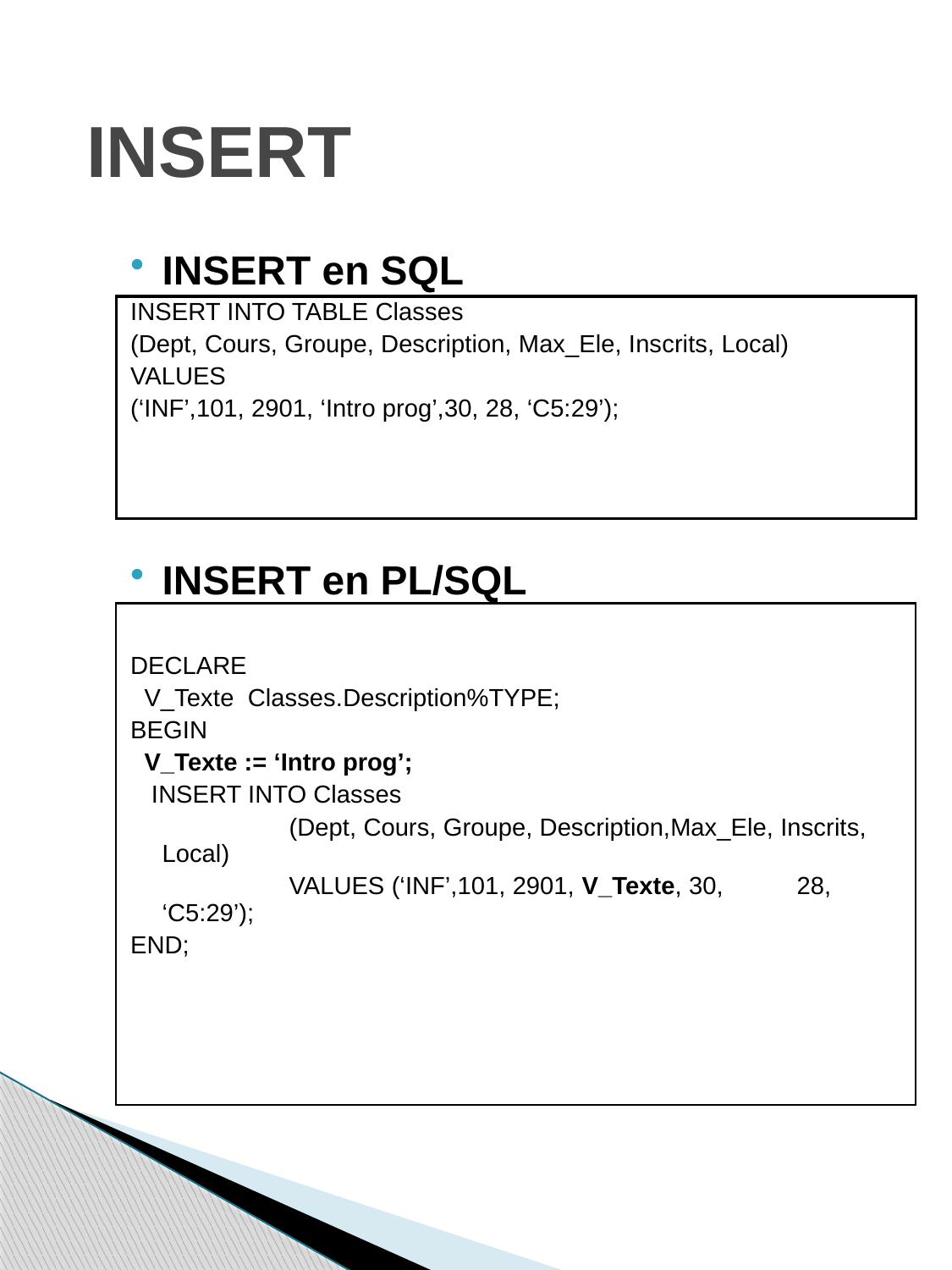

# INSERT
INSERT en SQL
INSERT INTO TABLE Classes
(Dept, Cours, Groupe, Description, Max_Ele, Inscrits, Local)
VALUES
(‘INF’,101, 2901, ‘Intro prog’,30, 28, ‘C5:29’);

INSERT en PL/SQL

DECLARE
  V_Texte  Classes.Description%TYPE;
BEGIN
  V_Texte := ‘Intro prog’;
   INSERT INTO Classes
		(Dept, Cours, Groupe, Description,Max_Ele, Inscrits, Local)
 		VALUES (‘INF’,101, 2901, V_Texte, 30, 	28, ‘C5:29’);
END;